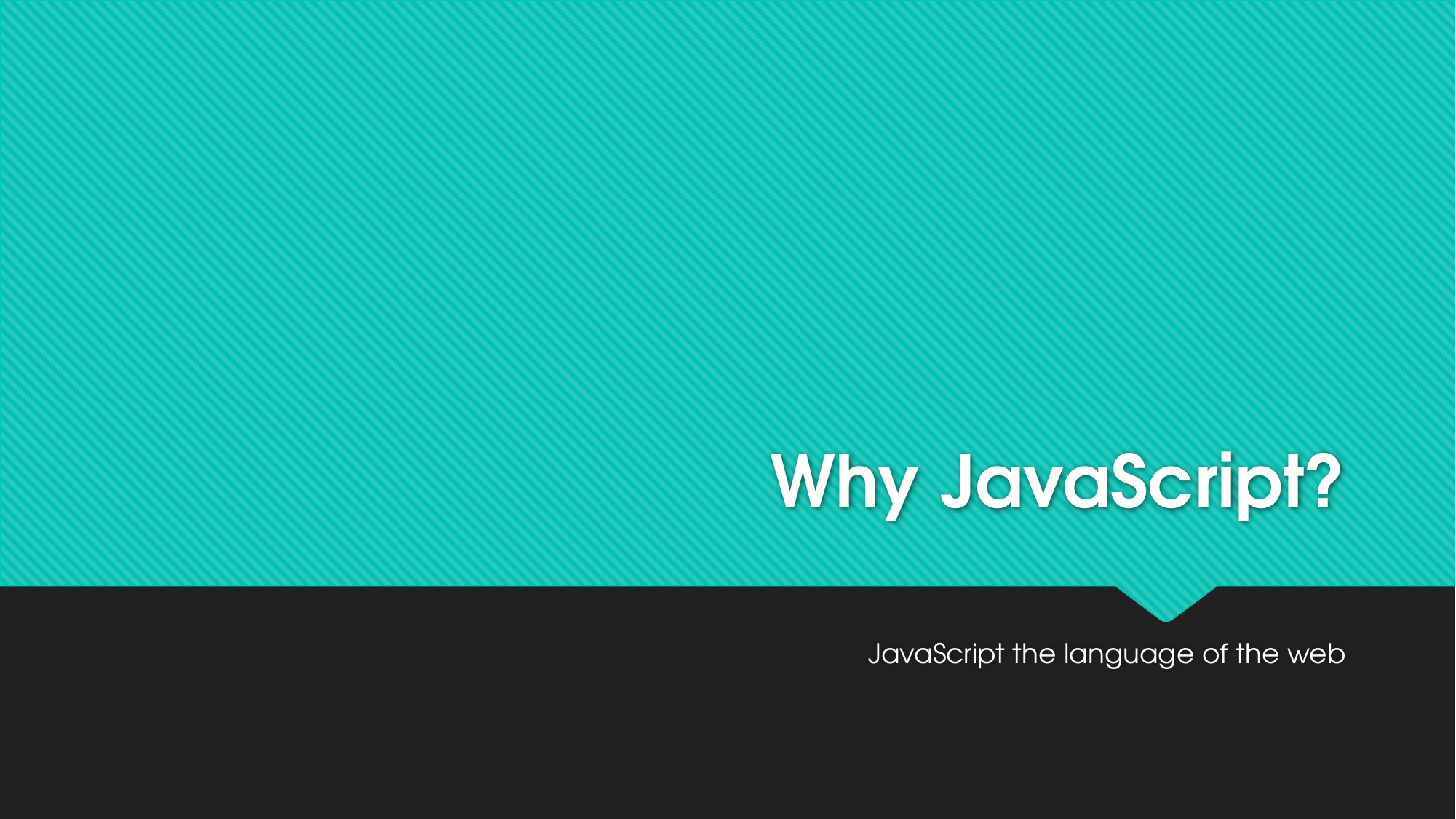

# Why JavaScript?
JavaScript the language of the web